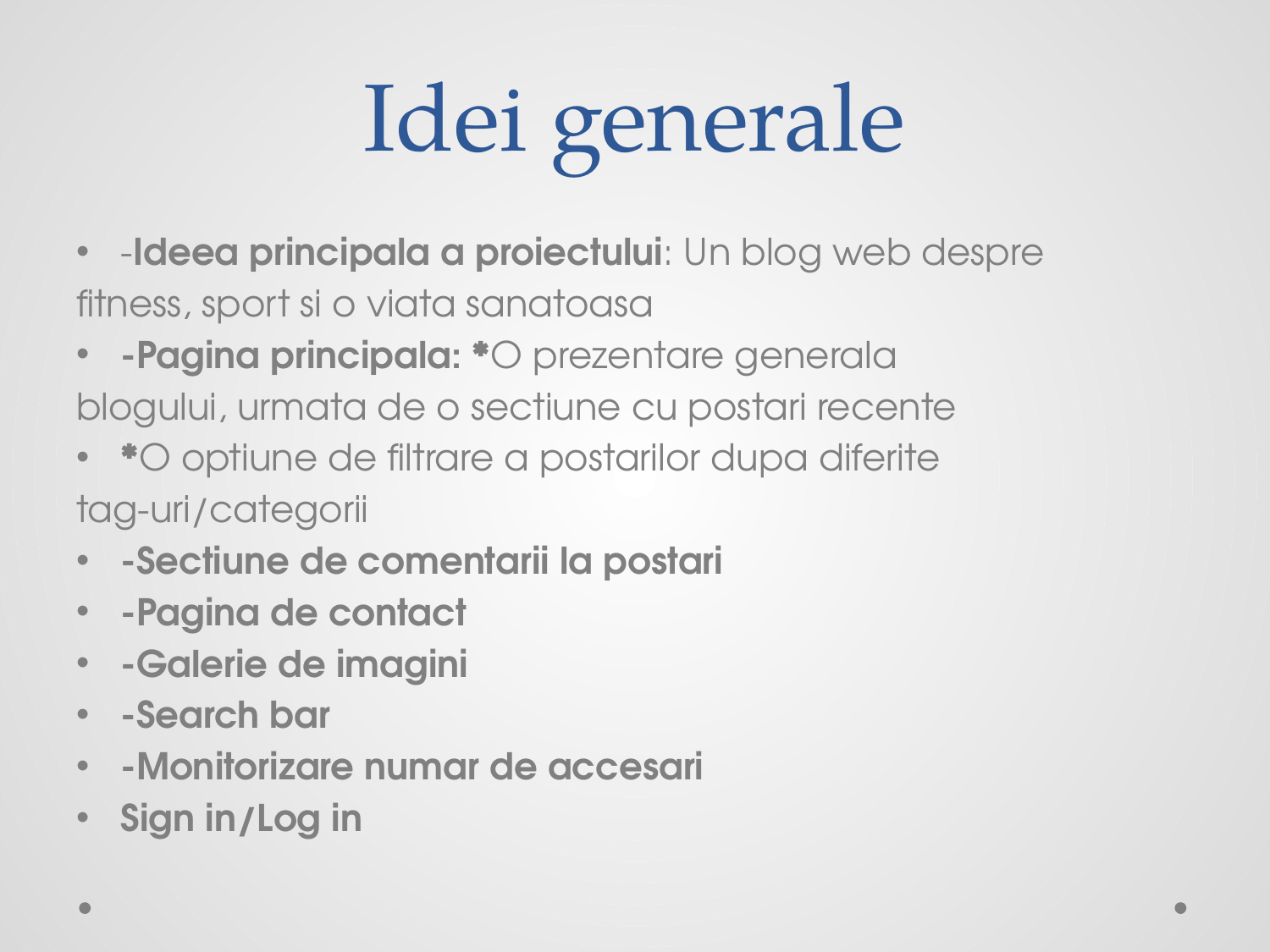

# Idei generale
-Ideea principala a proiectului: Un blog web despre
fitness, sport si o viata sanatoasa
-Pagina principala: *O prezentare generala
blogului, urmata de o sectiune cu postari recente
*O optiune de filtrare a postarilor dupa diferite
tag-uri/categorii
-Sectiune de comentarii la postari
-Pagina de contact
-Galerie de imagini
-Search bar
-Monitorizare numar de accesari
Sign in/Log in